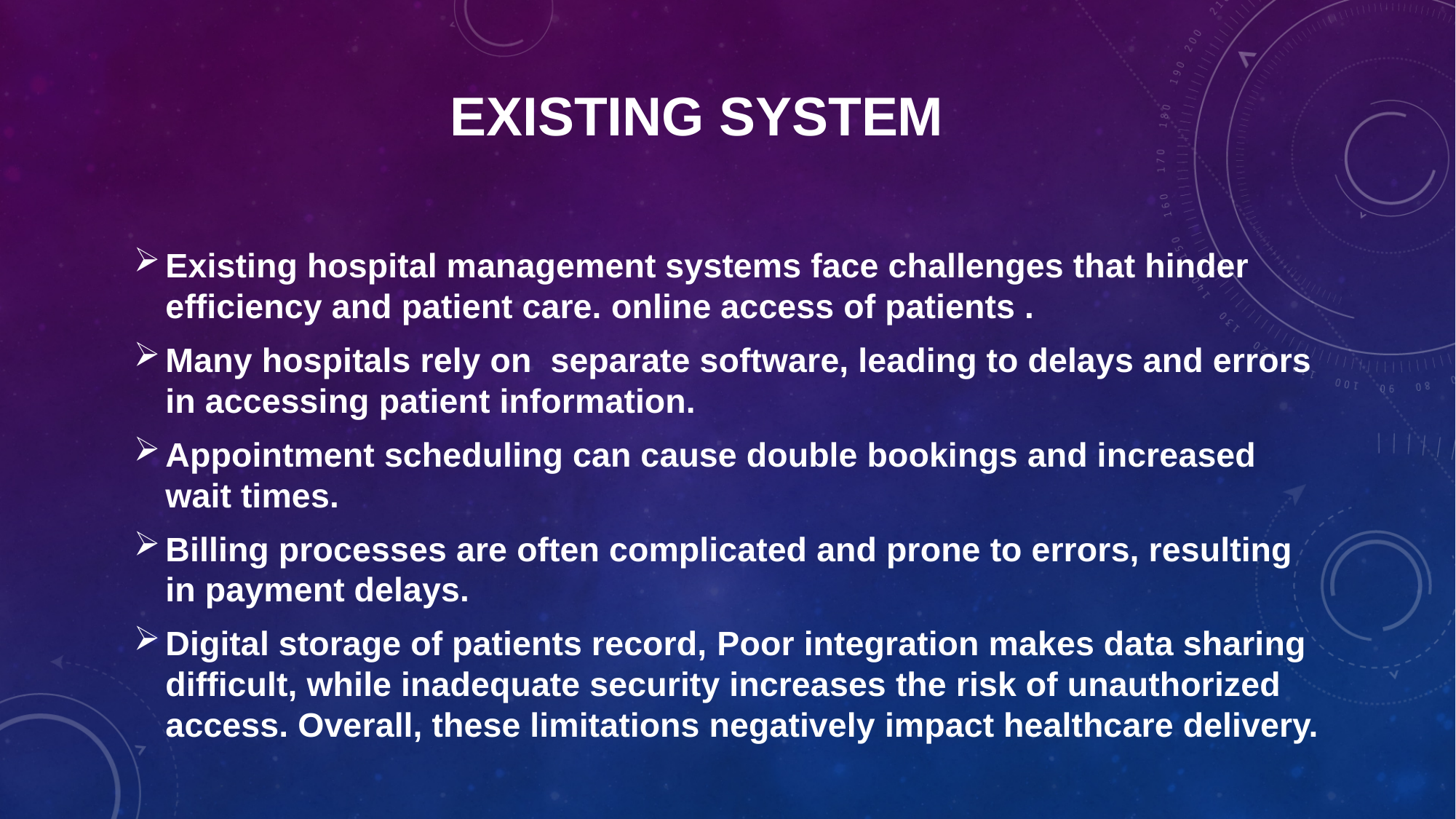

# Existing system
Existing hospital management systems face challenges that hinder efficiency and patient care. online access of patients .
Many hospitals rely on  separate software, leading to delays and errors in accessing patient information.
Appointment scheduling can cause double bookings and increased wait times.
Billing processes are often complicated and prone to errors, resulting in payment delays.
Digital storage of patients record, Poor integration makes data sharing difficult, while inadequate security increases the risk of unauthorized access. Overall, these limitations negatively impact healthcare delivery.